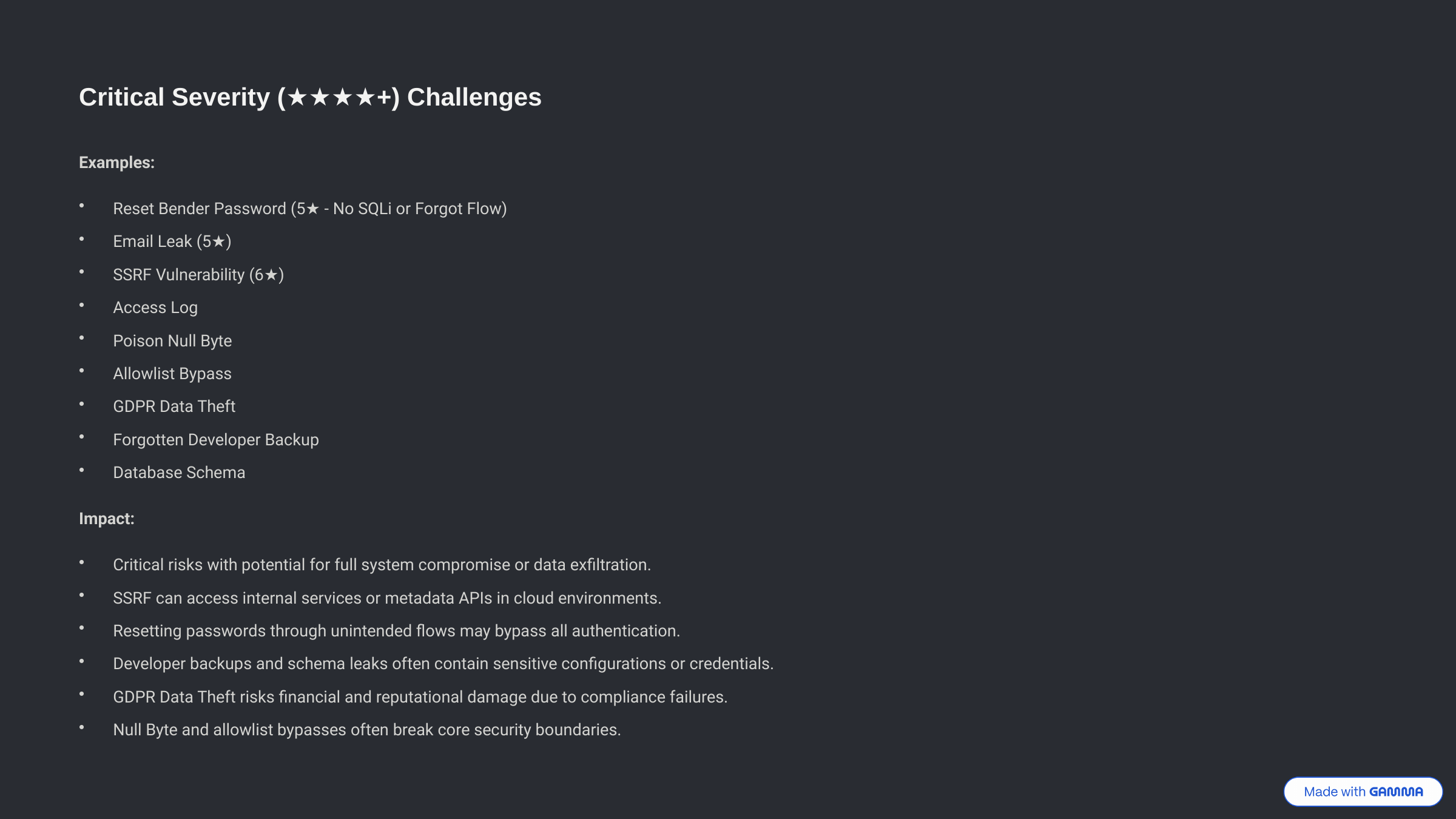

Critical Severity (★★★★+) Challenges
Examples:
Reset Bender Password (5★ - No SQLi or Forgot Flow)
Email Leak (5★)
SSRF Vulnerability (6★)
Access Log
Poison Null Byte
Allowlist Bypass
GDPR Data Theft
Forgotten Developer Backup
Database Schema
Impact:
Critical risks with potential for full system compromise or data exfiltration.
SSRF can access internal services or metadata APIs in cloud environments.
Resetting passwords through unintended flows may bypass all authentication.
Developer backups and schema leaks often contain sensitive configurations or credentials.
GDPR Data Theft risks financial and reputational damage due to compliance failures.
Null Byte and allowlist bypasses often break core security boundaries.